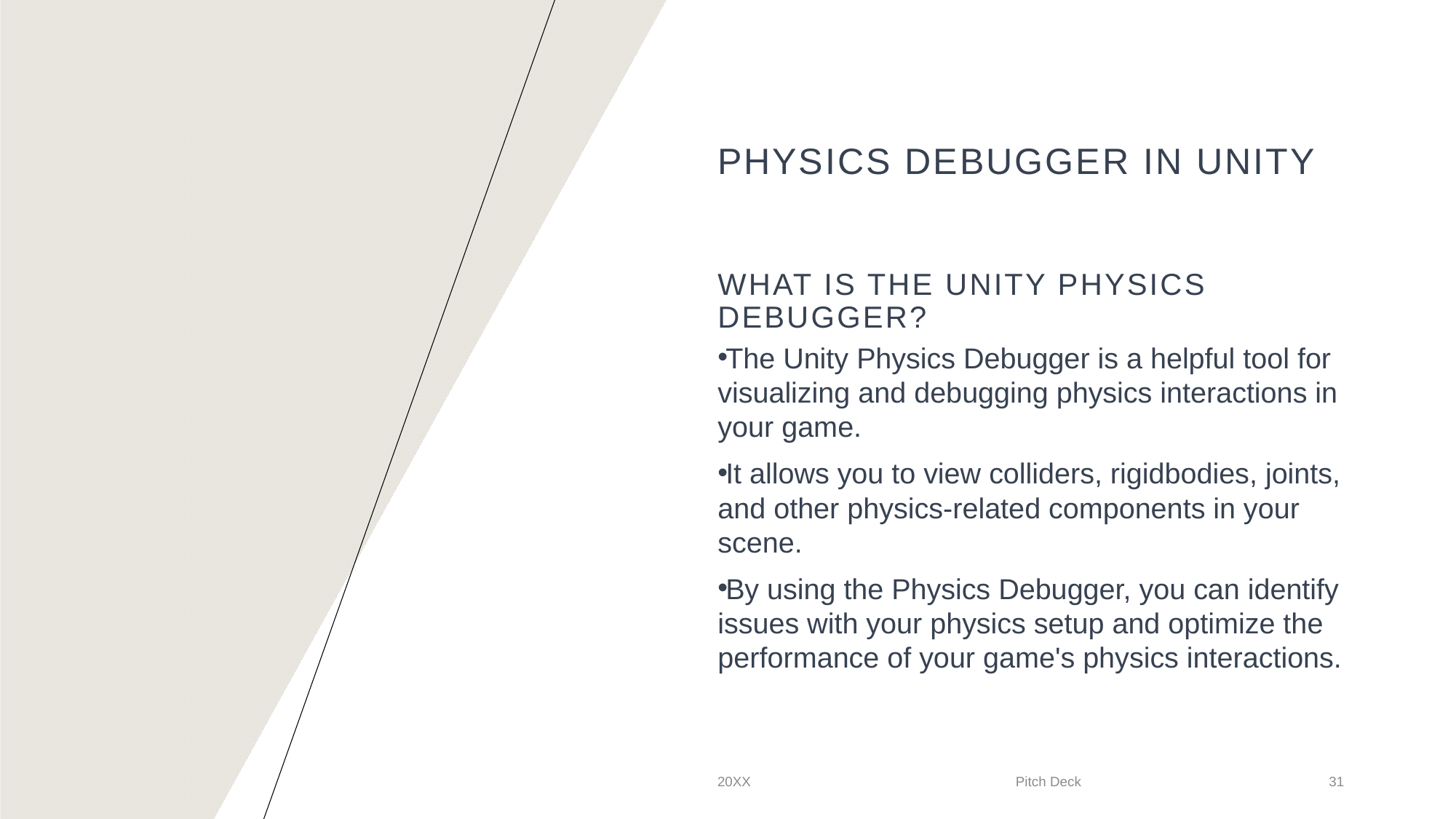

# Physics Debugger in Unity
What is the Unity Physics Debugger?
The Unity Physics Debugger is a helpful tool for visualizing and debugging physics interactions in your game.
It allows you to view colliders, rigidbodies, joints, and other physics-related components in your scene.
By using the Physics Debugger, you can identify issues with your physics setup and optimize the performance of your game's physics interactions.
20XX
Pitch Deck
31